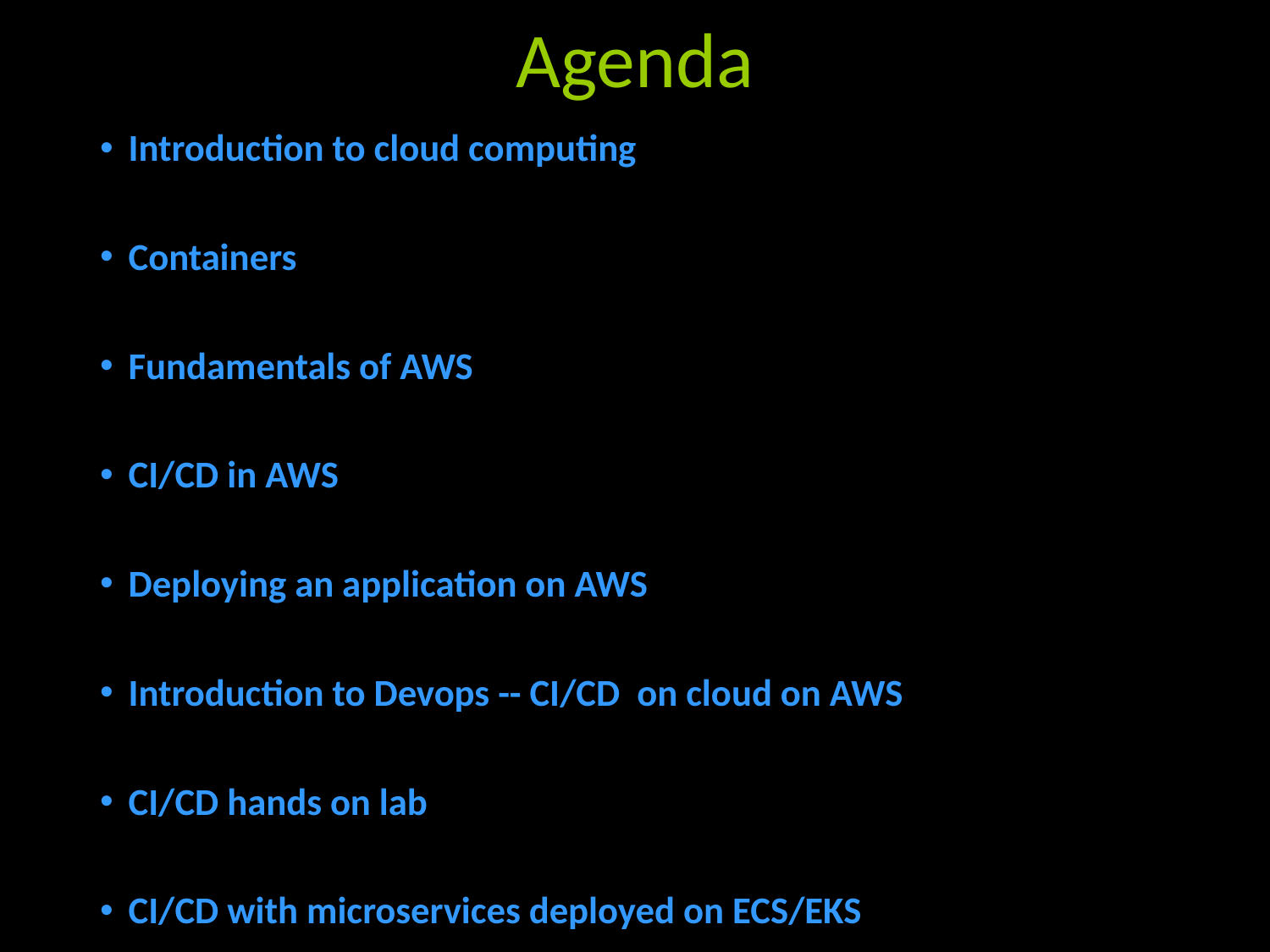

# Agenda
Introduction to cloud computing

Containers

Fundamentals of AWS

CI/CD in AWS

Deploying an application on AWS

Introduction to Devops -- CI/CD  on cloud on AWS

CI/CD hands on lab

CI/CD with microservices deployed on ECS/EKS